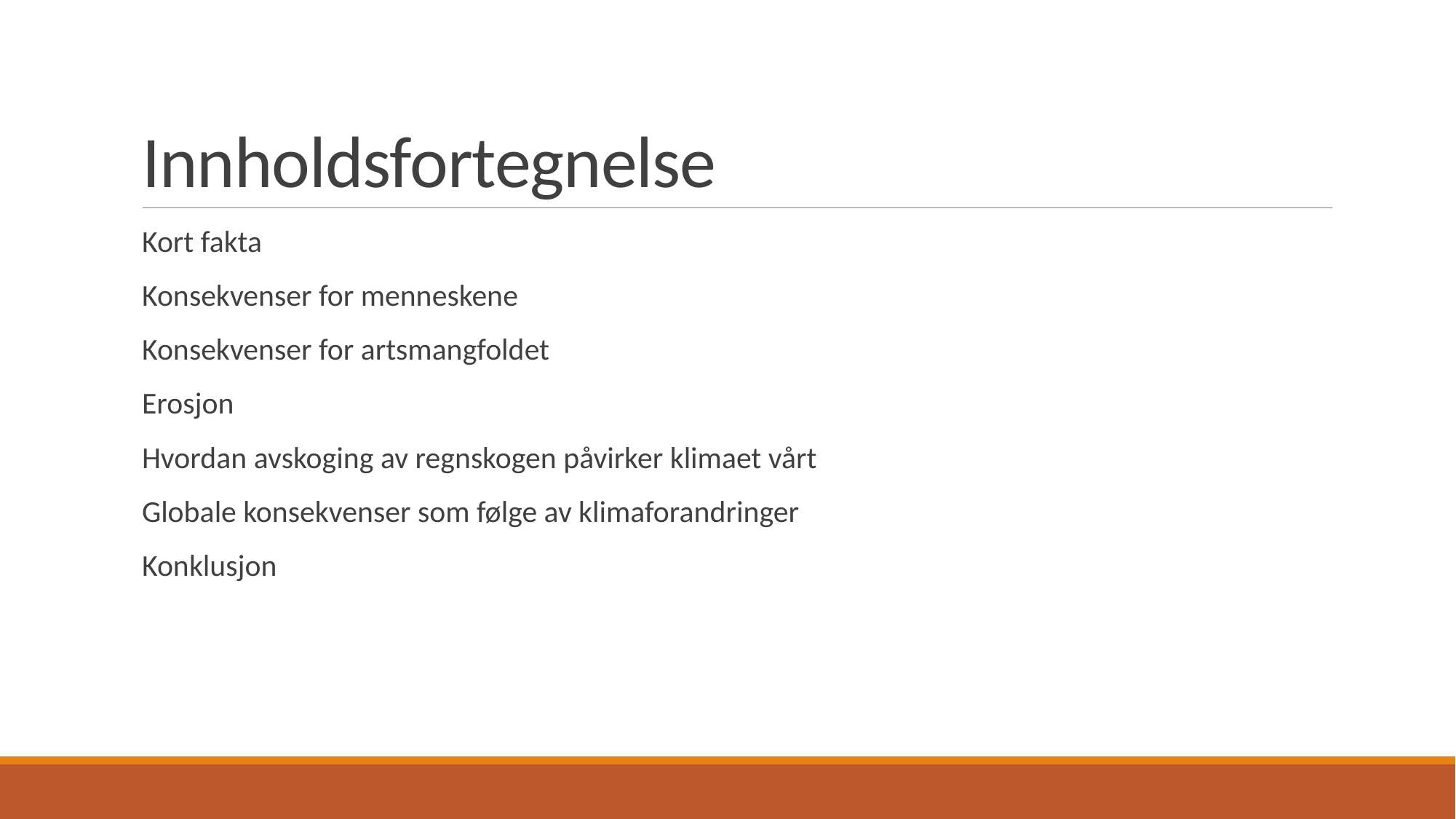

# Innholdsfortegnelse
Kort fakta
Konsekvenser for menneskene
Konsekvenser for artsmangfoldet
Erosjon
Hvordan avskoging av regnskogen påvirker klimaet vårt
Globale konsekvenser som følge av klimaforandringer
Konklusjon